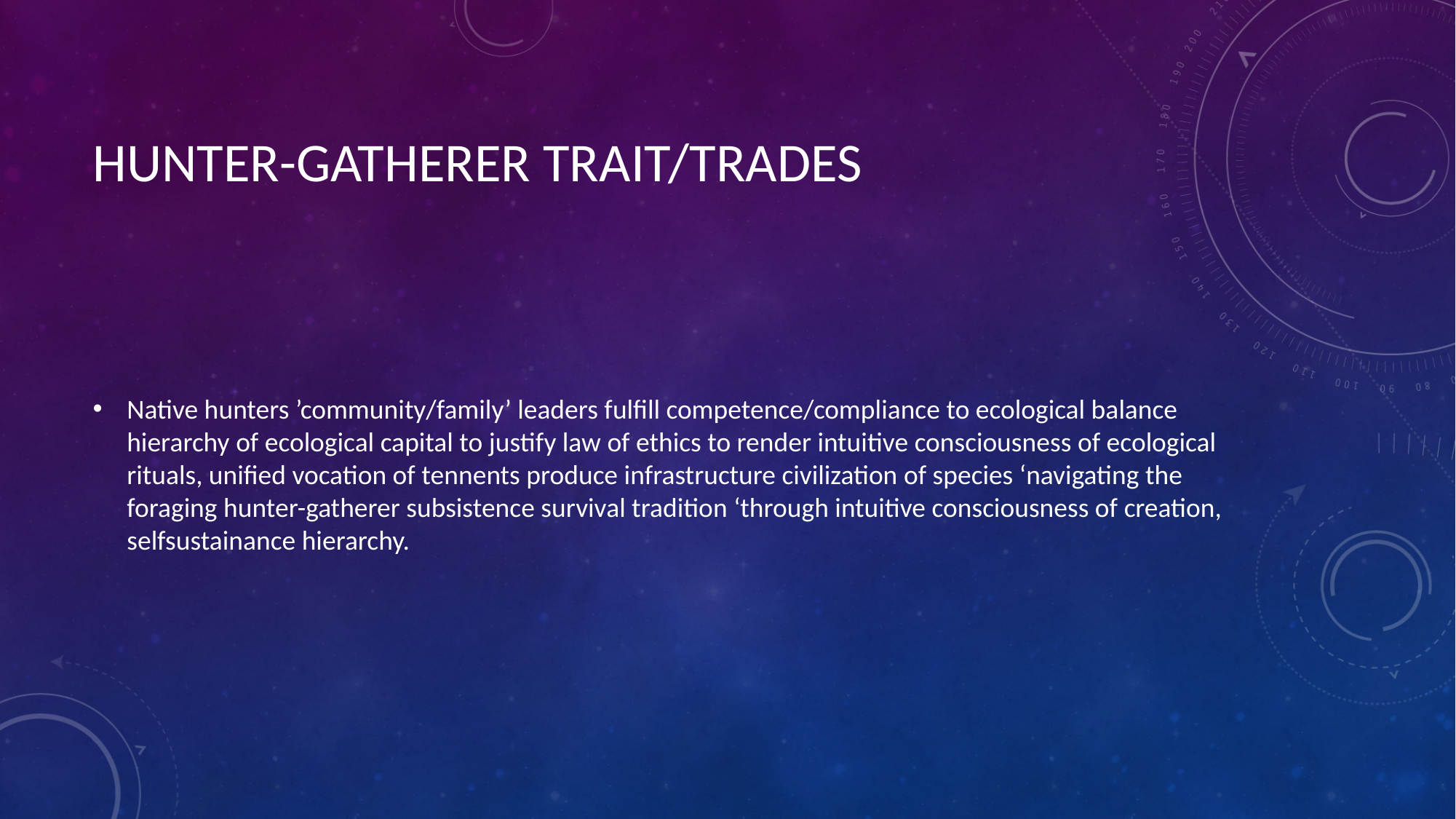

# Hunter-gatherer trait/trades
Native hunters ’community/family’ leaders fulfill competence/compliance to ecological balance hierarchy of ecological capital to justify law of ethics to render intuitive consciousness of ecological rituals, unified vocation of tennents produce infrastructure civilization of species ‘navigating the foraging hunter-gatherer subsistence survival tradition ‘through intuitive consciousness of creation, selfsustainance hierarchy.